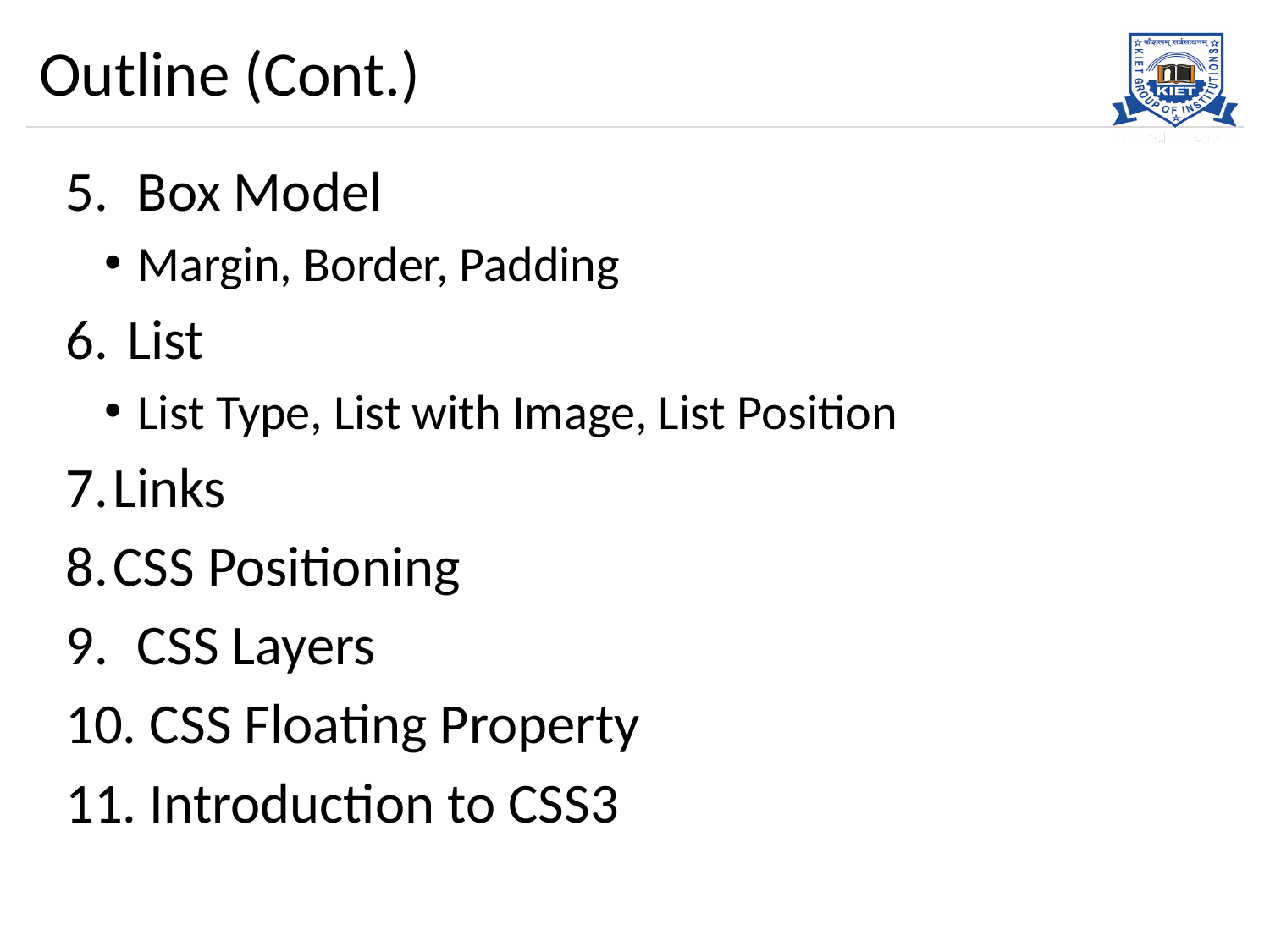

# Outline (Cont.)
Box Model
Margin, Border, Padding
List
List Type, List with Image, List Position
Links
CSS Positioning
CSS Layers
 CSS Floating Property
 Introduction to CSS3